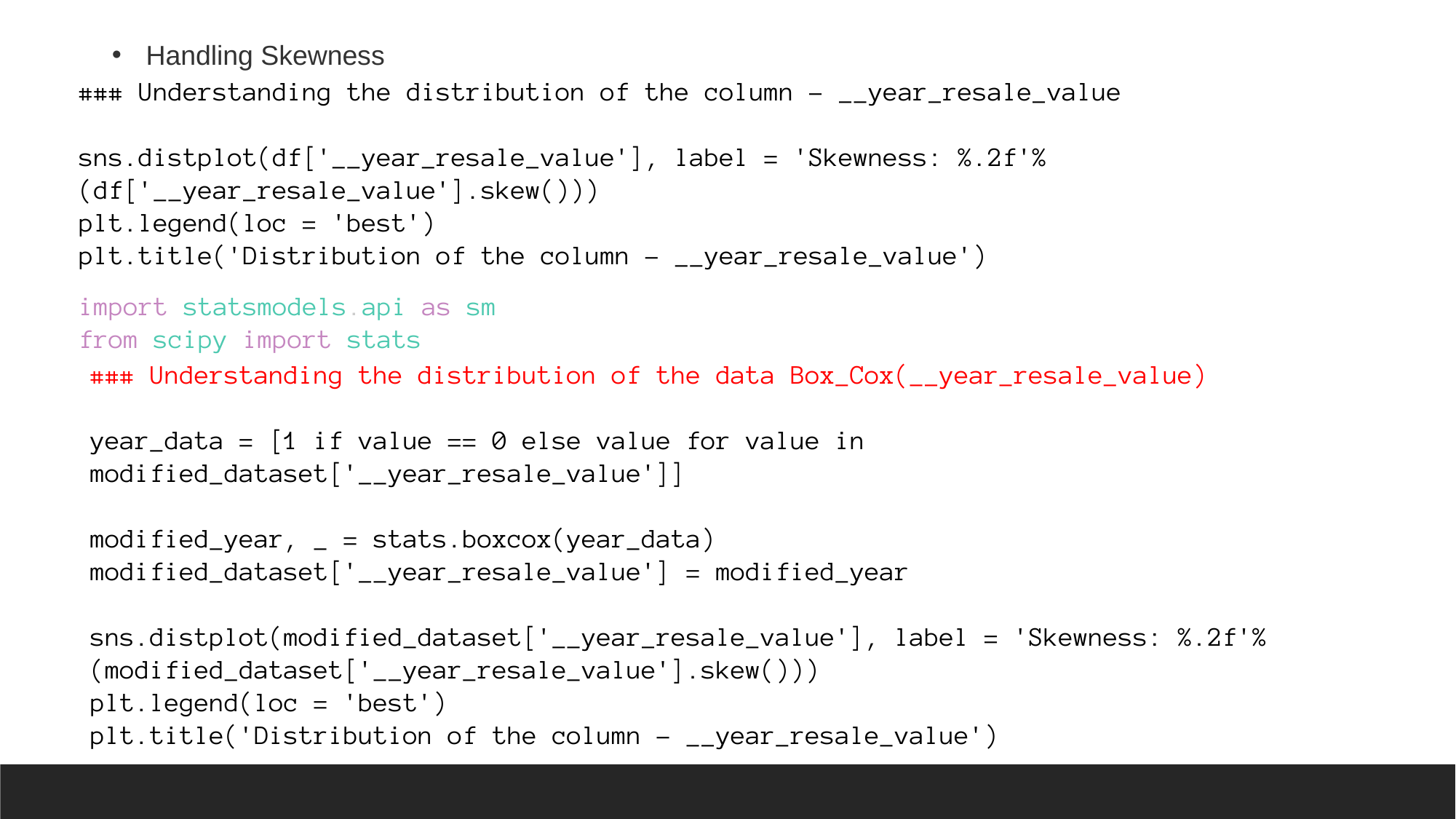

Handling Skewness
### Understanding the distribution of the column - __year_resale_value
sns.distplot(df['__year_resale_value'], label = 'Skewness: %.2f'%(df['__year_resale_value'].skew()))
plt.legend(loc = 'best')
plt.title('Distribution of the column - __year_resale_value')
import statsmodels.api as sm
from scipy import stats
### Understanding the distribution of the data Box_Cox(__year_resale_value)
year_data = [1 if value == 0 else value for value in modified_dataset['__year_resale_value']]
modified_year, _ = stats.boxcox(year_data)
modified_dataset['__year_resale_value'] = modified_year
sns.distplot(modified_dataset['__year_resale_value'], label = 'Skewness: %.2f'%(modified_dataset['__year_resale_value'].skew()))
plt.legend(loc = 'best')
plt.title('Distribution of the column - __year_resale_value')